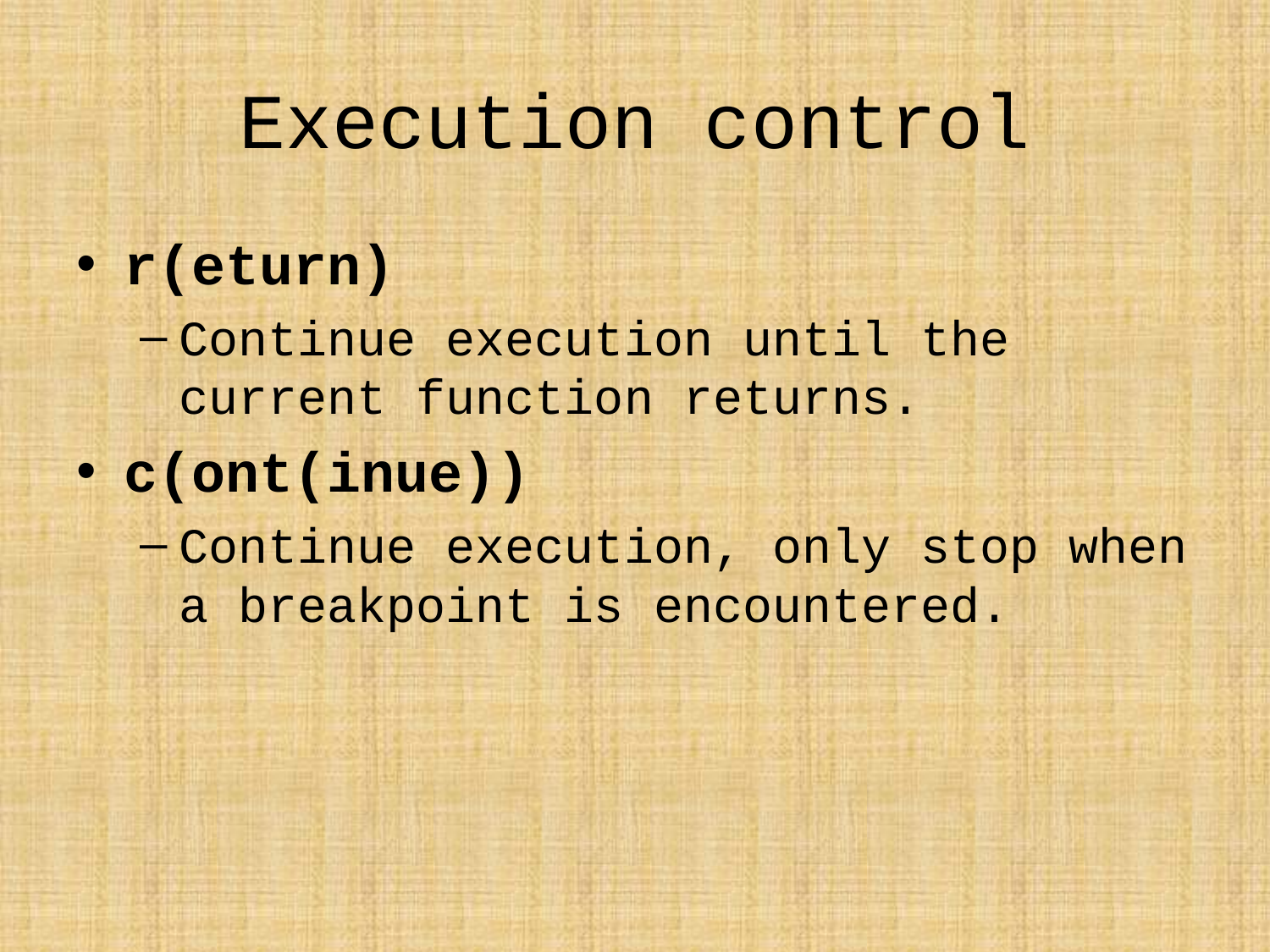

# Execution control
r(eturn)
Continue execution until the current function returns.
c(ont(inue))
Continue execution, only stop when a breakpoint is encountered.